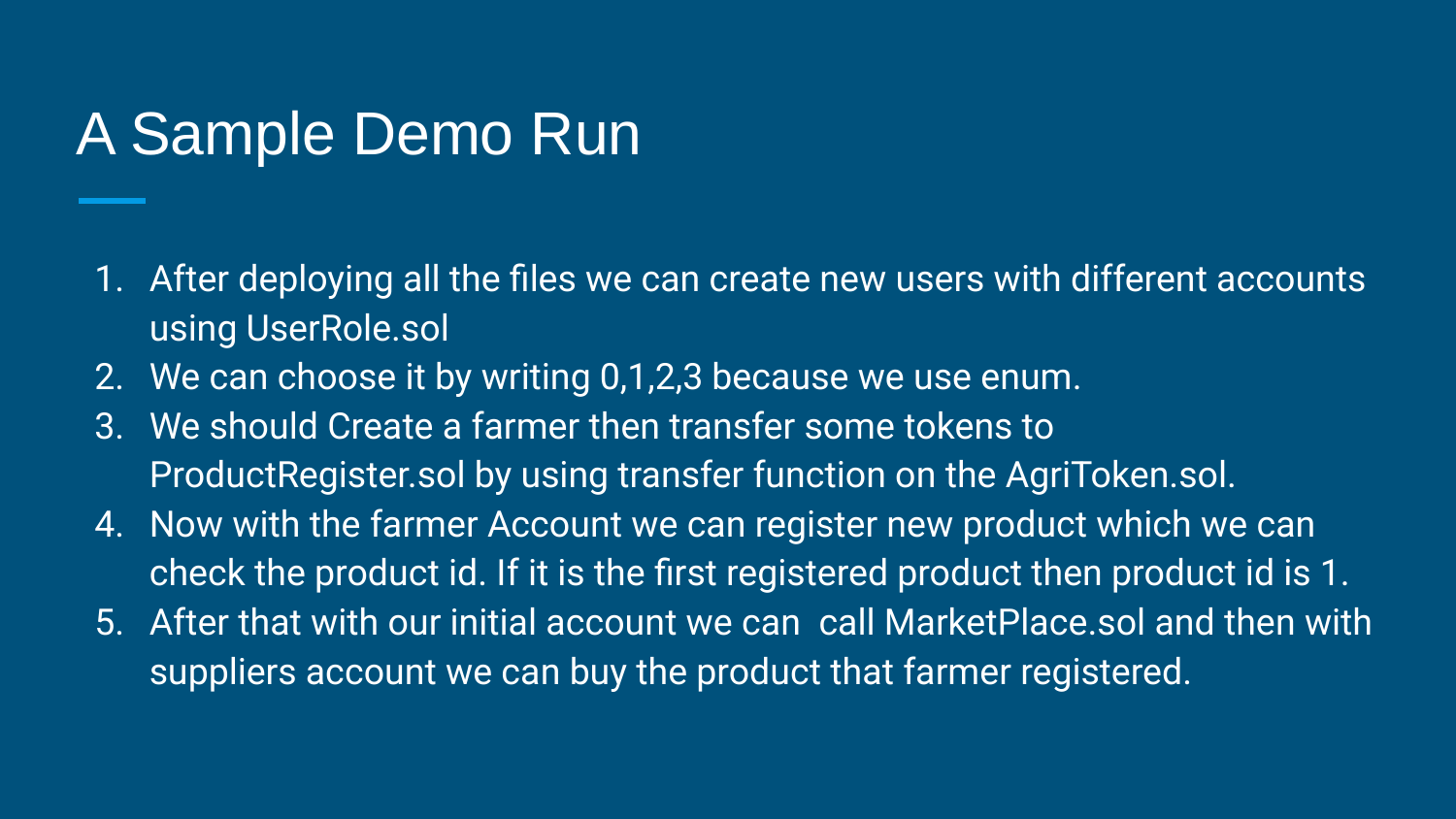

# A Sample Demo Run
After deploying all the files we can create new users with different accounts using UserRole.sol
We can choose it by writing 0,1,2,3 because we use enum.
We should Create a farmer then transfer some tokens to ProductRegister.sol by using transfer function on the AgriToken.sol.
Now with the farmer Account we can register new product which we can check the product id. If it is the first registered product then product id is 1.
After that with our initial account we can  call MarketPlace.sol and then with suppliers account we can buy the product that farmer registered.